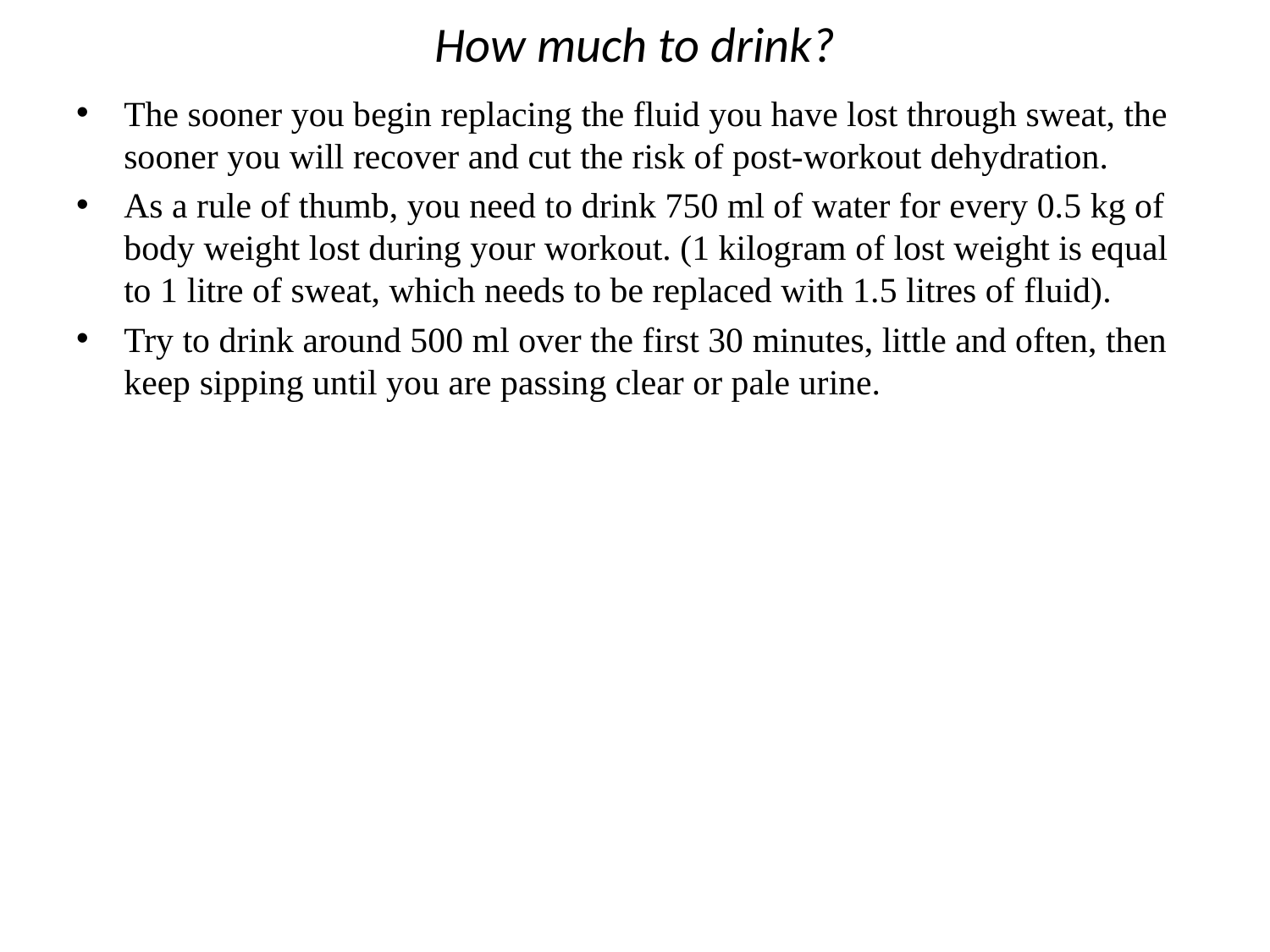

# How much to drink?
The sooner you begin replacing the fluid you have lost through sweat, the sooner you will recover and cut the risk of post-workout dehydration.
As a rule of thumb, you need to drink 750 ml of water for every 0.5 kg of body weight lost during your workout. (1 kilogram of lost weight is equal to 1 litre of sweat, which needs to be replaced with 1.5 litres of fluid).
Try to drink around 500 ml over the first 30 minutes, little and often, then keep sipping until you are passing clear or pale urine.